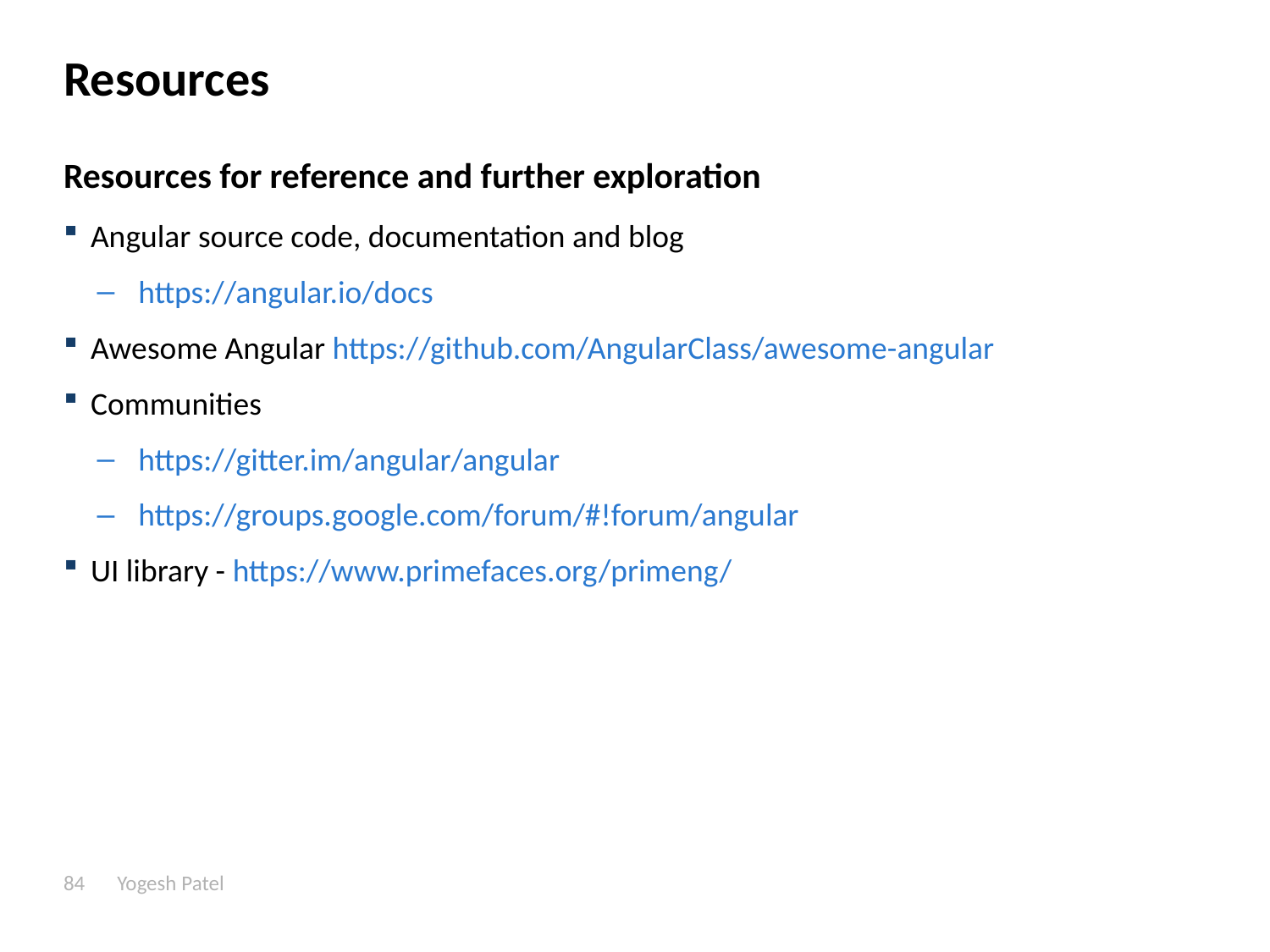

# Resources
Resources for reference and further exploration
Angular source code, documentation and blog
https://angular.io/docs
Awesome Angular https://github.com/AngularClass/awesome-angular
Communities
https://gitter.im/angular/angular
https://groups.google.com/forum/#!forum/angular
UI library - https://www.primefaces.org/primeng/

84
Yogesh Patel